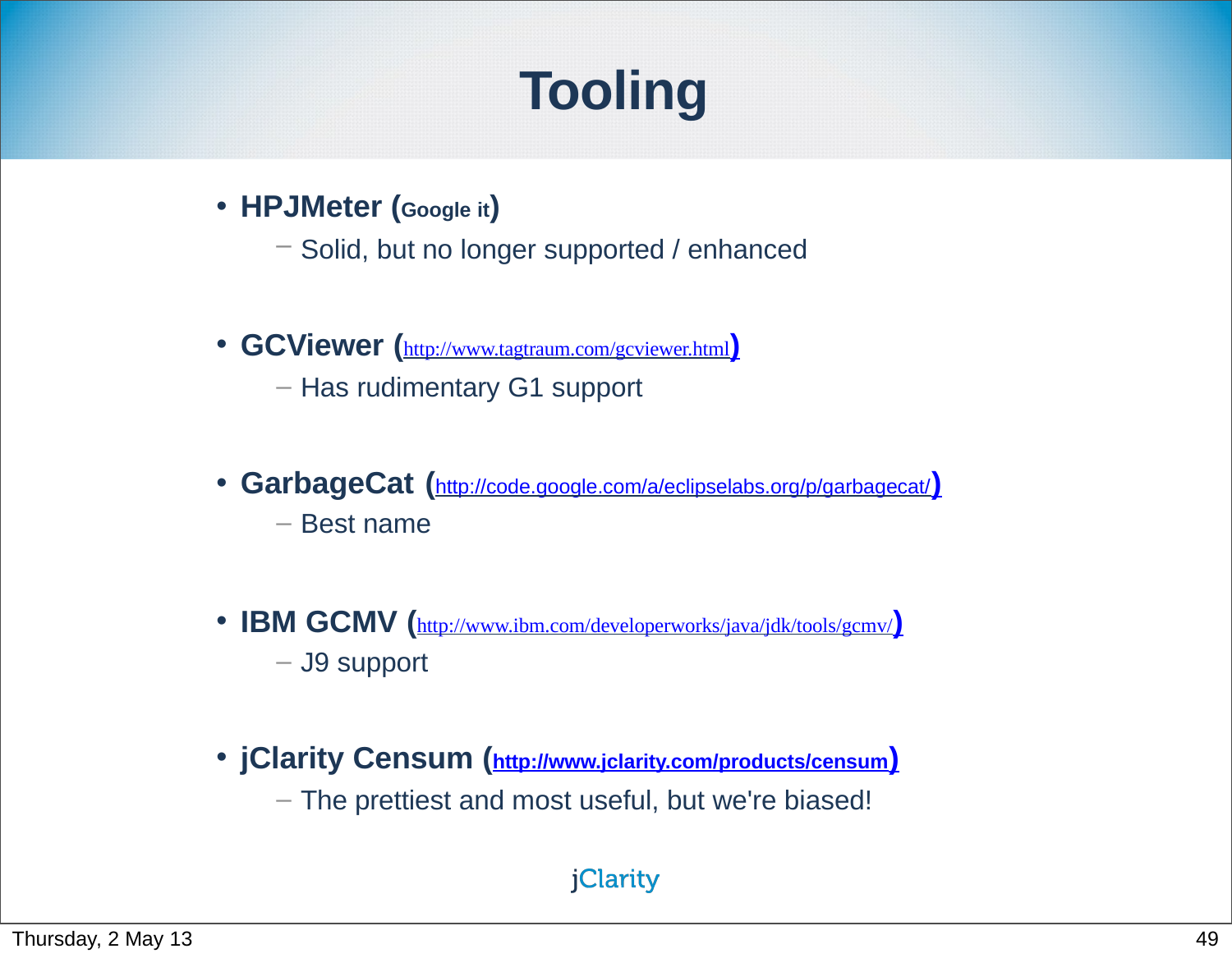

# Tooling
HPJMeter (Google it)
Solid, but no longer supported / enhanced

GCViewer (http://www.tagtraum.com/gcviewer.html)
Has rudimentary G1 support

GarbageCat (http://code.google.com/a/eclipselabs.org/p/garbagecat/)
Best name

IBM GCMV (http://www.ibm.com/developerworks/java/jdk/tools/gcmv/)
J9 support

jClarity Censum (http://www.jclarity.com/products/censum)
The prettiest and most useful, but we're biased!
Thursday, 2 May 13
49